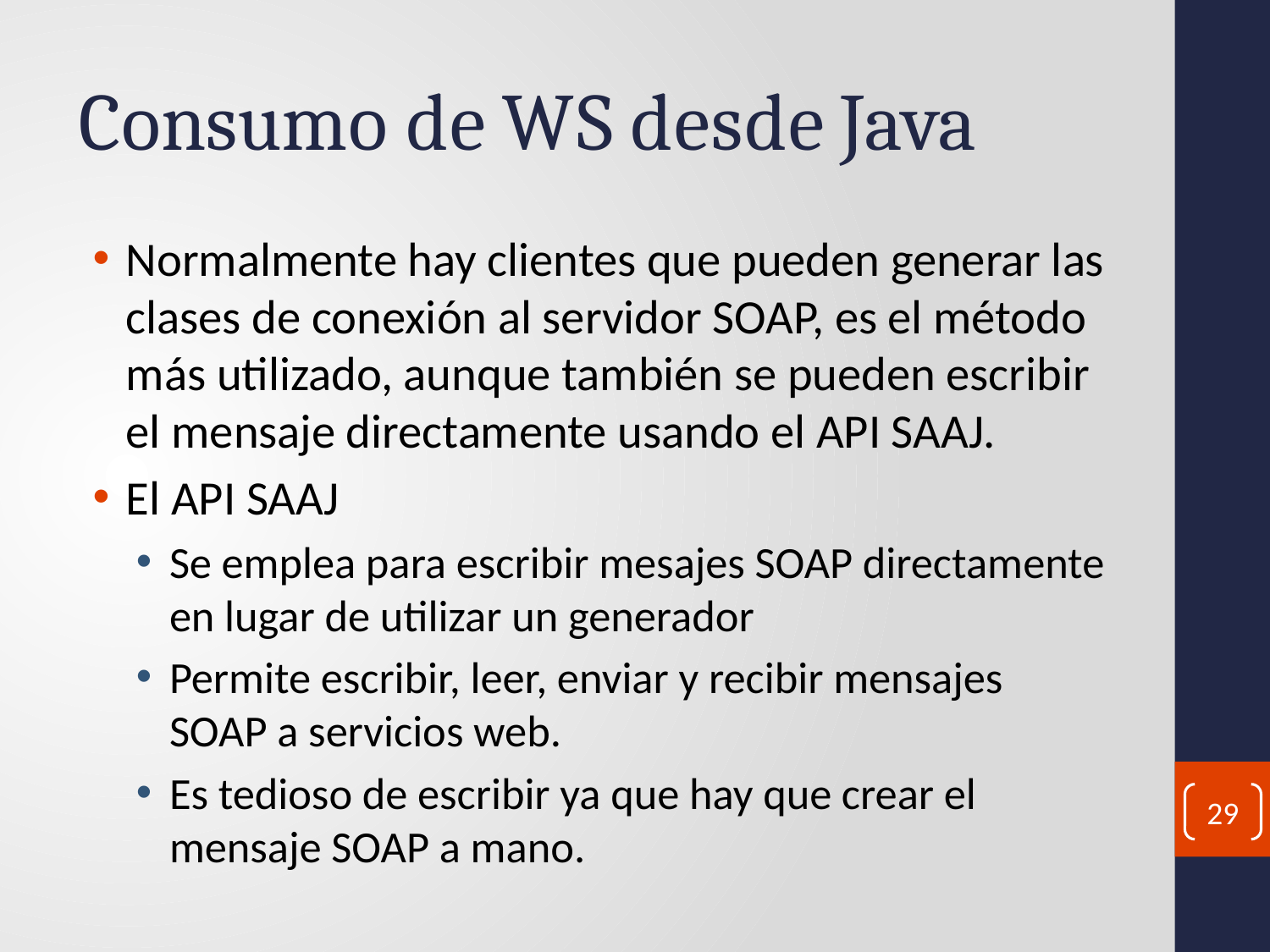

# Consumo de WS desde Java
Normalmente hay clientes que pueden generar las clases de conexión al servidor SOAP, es el método más utilizado, aunque también se pueden escribir el mensaje directamente usando el API SAAJ.
El API SAAJ
Se emplea para escribir mesajes SOAP directamente en lugar de utilizar un generador
Permite escribir, leer, enviar y recibir mensajes SOAP a servicios web.
Es tedioso de escribir ya que hay que crear el mensaje SOAP a mano.
29